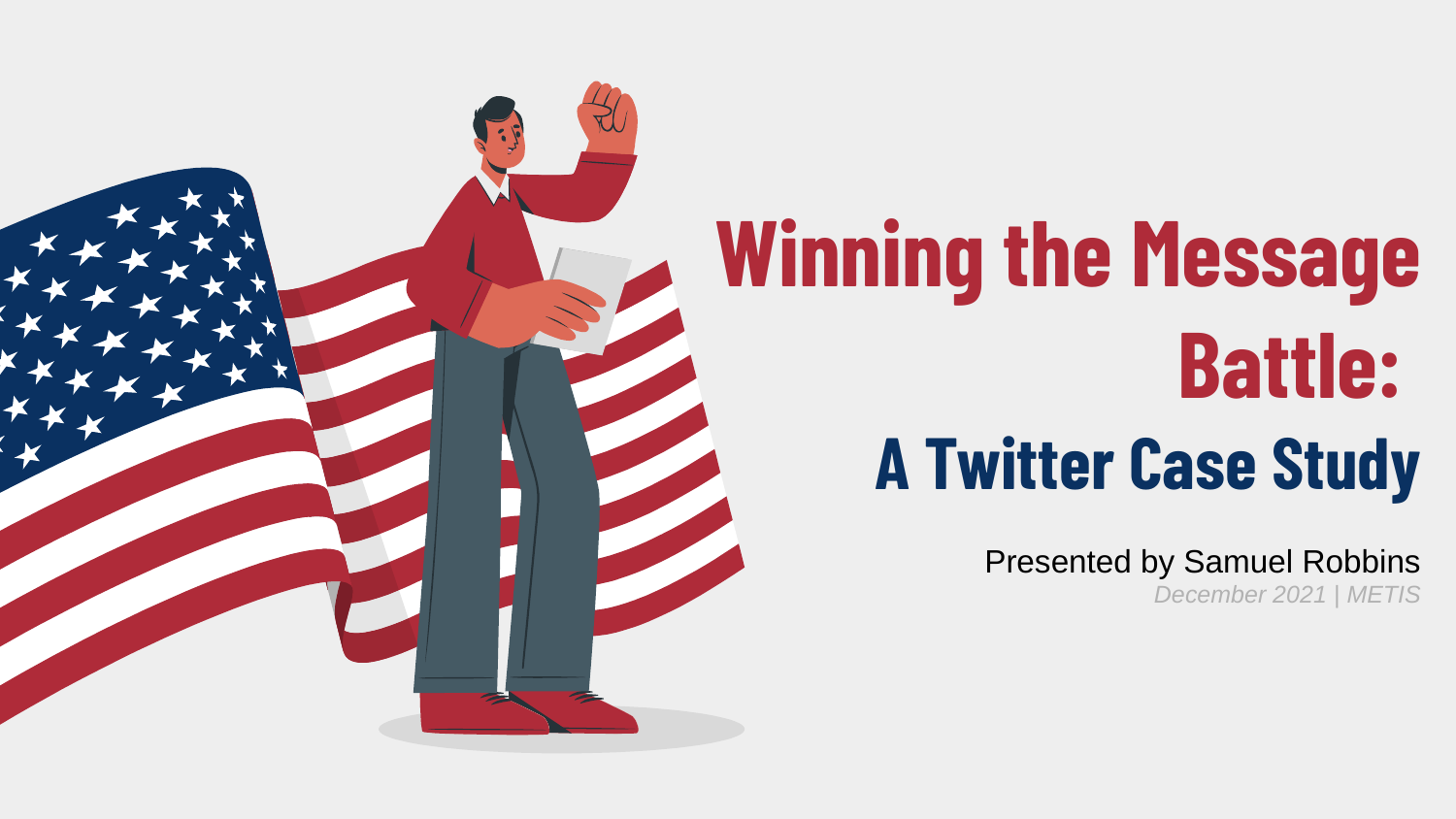

# Winning the Message Battle: A Twitter Case Study

Presented by Samuel Robbins
December 2021 | METIS